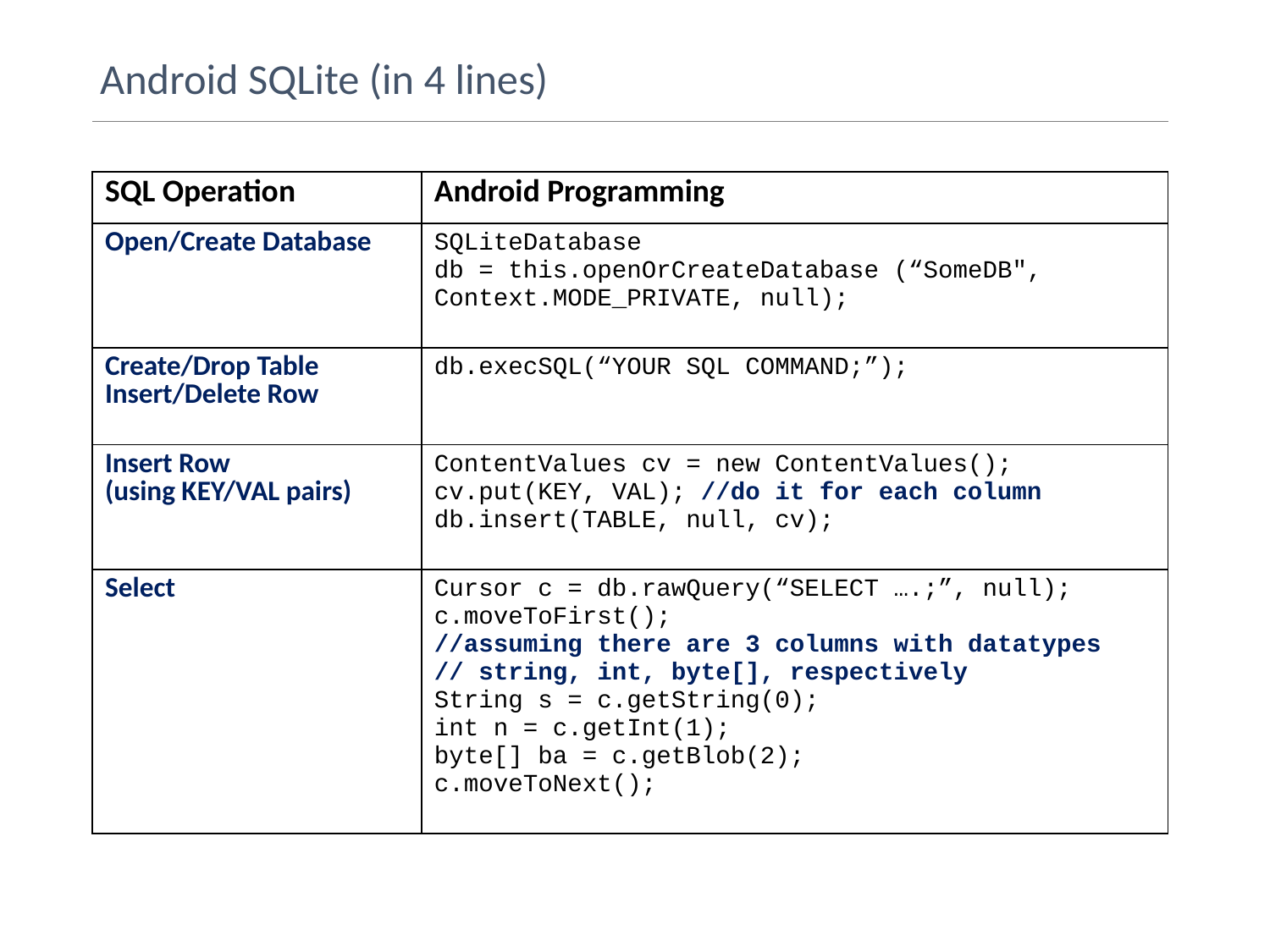

# Android SQLite (in 4 lines)
| SQL Operation | Android Programming |
| --- | --- |
| Open/Create Database | SQLiteDatabase db = this.openOrCreateDatabase (“SomeDB", Context.MODE\_PRIVATE, null); |
| Create/Drop Table Insert/Delete Row | db.execSQL(“YOUR SQL COMMAND;”); |
| Insert Row (using KEY/VAL pairs) | ContentValues cv = new ContentValues(); cv.put(KEY, VAL); //do it for each column db.insert(TABLE, null, cv); |
| Select | Cursor c = db.rawQuery(“SELECT ….;”, null); c.moveToFirst(); //assuming there are 3 columns with datatypes // string, int, byte[], respectively String s = c.getString(0); int n = c.getInt(1); byte[] ba = c.getBlob(2); c.moveToNext(); |